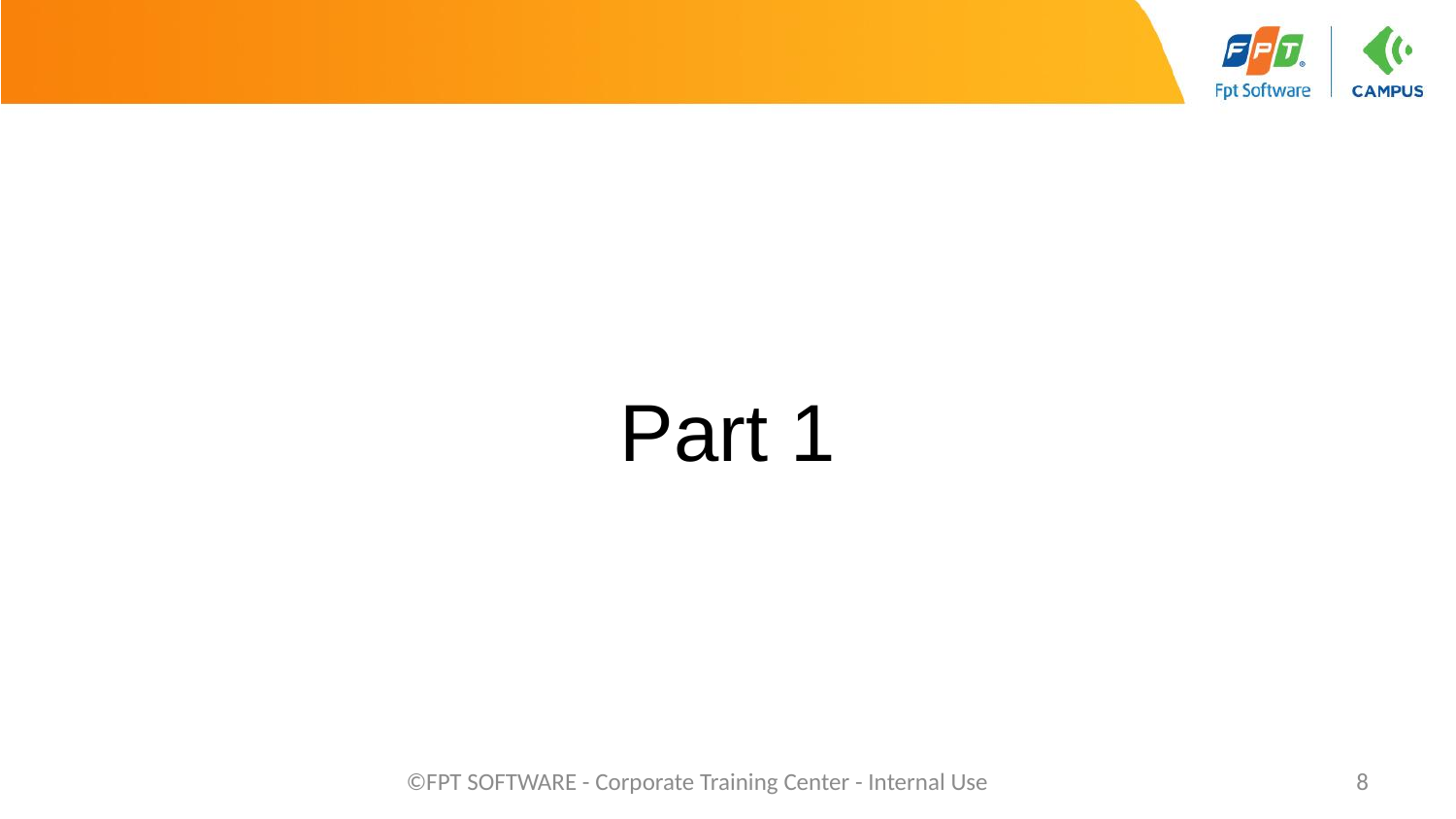

Part 1
©FPT SOFTWARE - Corporate Training Center - Internal Use
8